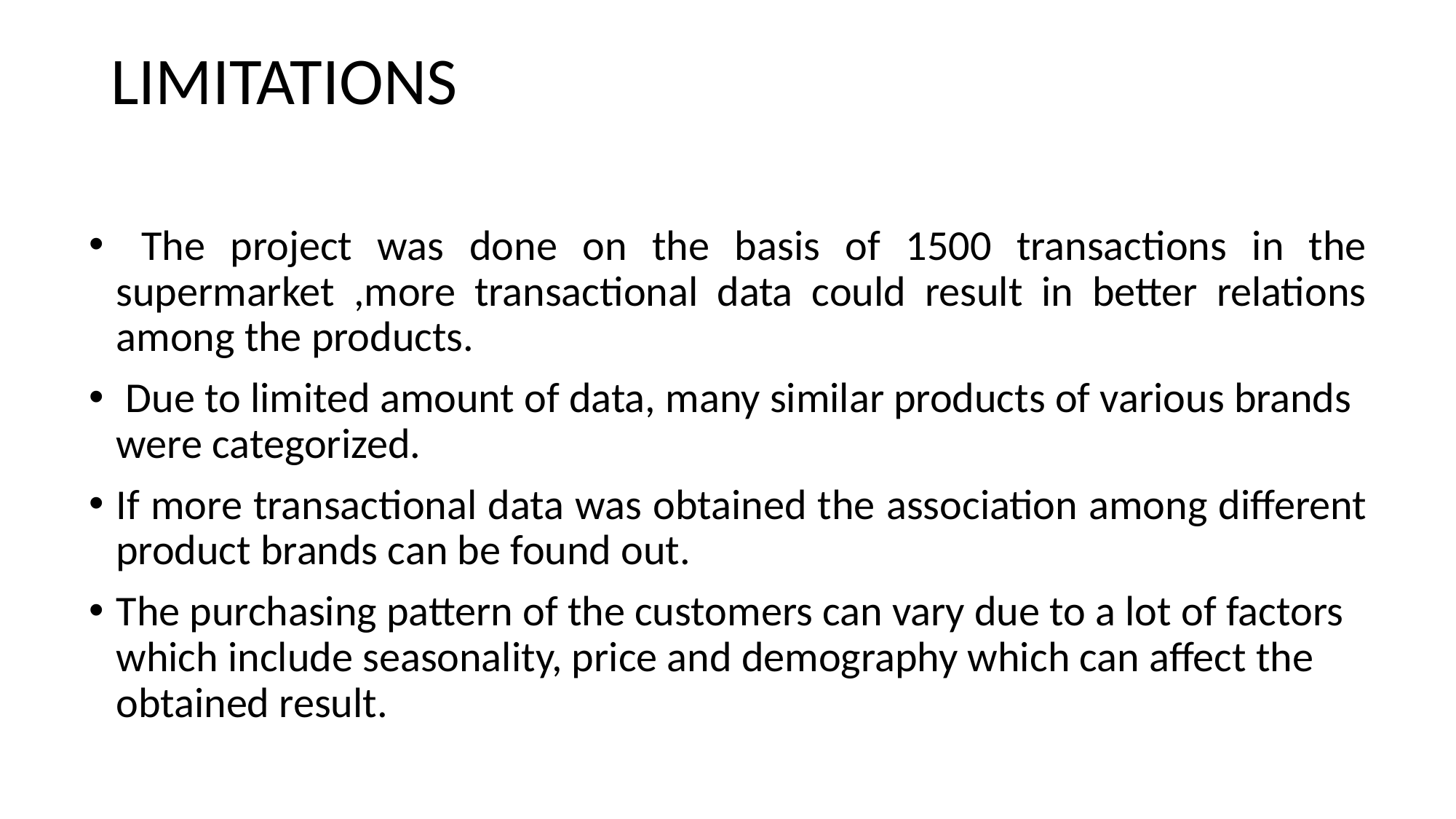

# LIMITATIONS
 The project was done on the basis of 1500 transactions in the supermarket ,more transactional data could result in better relations among the products.
 Due to limited amount of data, many similar products of various brands were categorized.
If more transactional data was obtained the association among different product brands can be found out.
The purchasing pattern of the customers can vary due to a lot of factors which include seasonality, price and demography which can affect the obtained result.